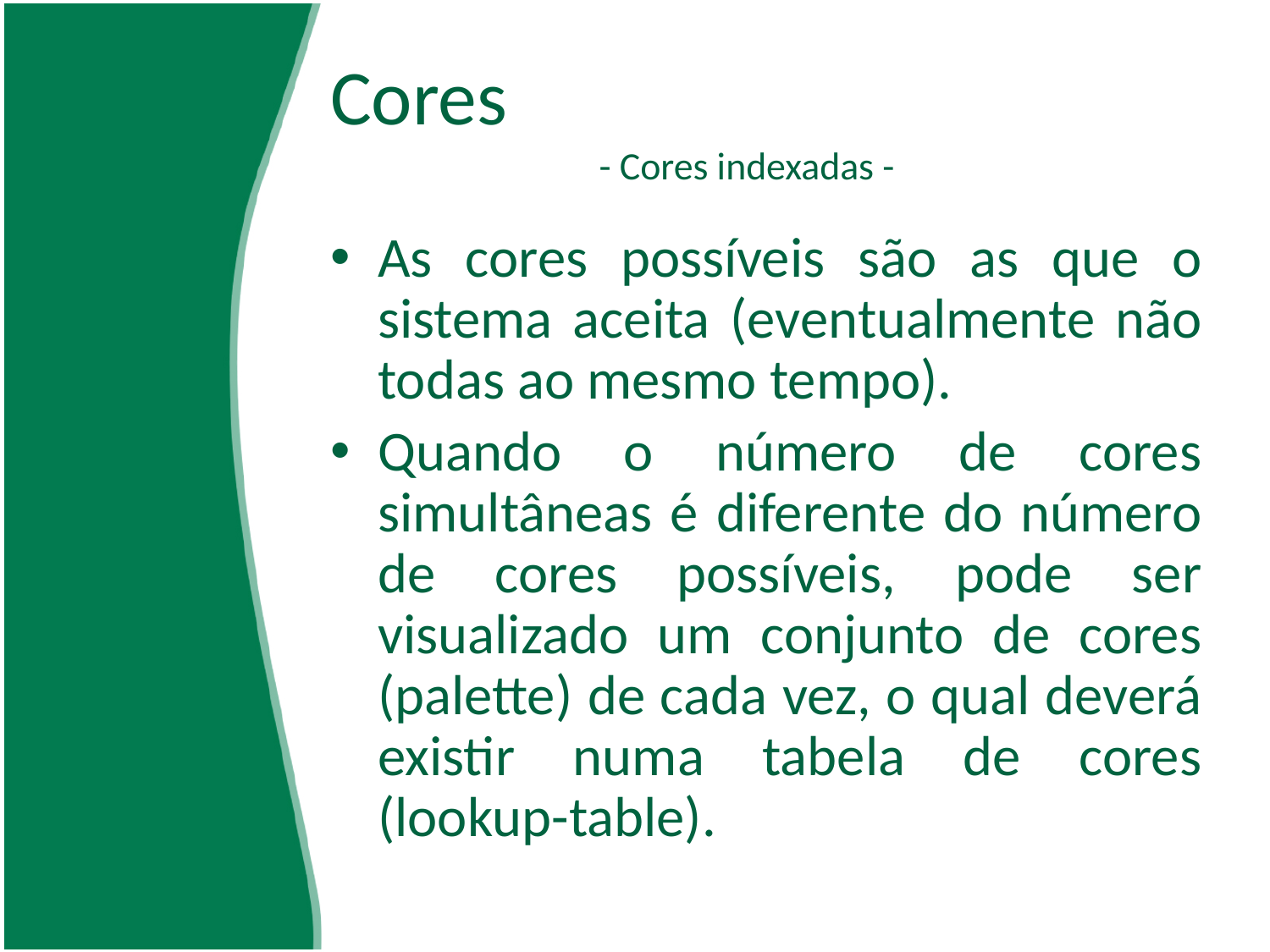

# Cores - Cores indexadas -
As cores possíveis são as que o sistema aceita (eventualmente não todas ao mesmo tempo).
Quando o número de cores simultâneas é diferente do número de cores possíveis, pode ser visualizado um conjunto de cores (palette) de cada vez, o qual deverá existir numa tabela de cores (lookup-table).